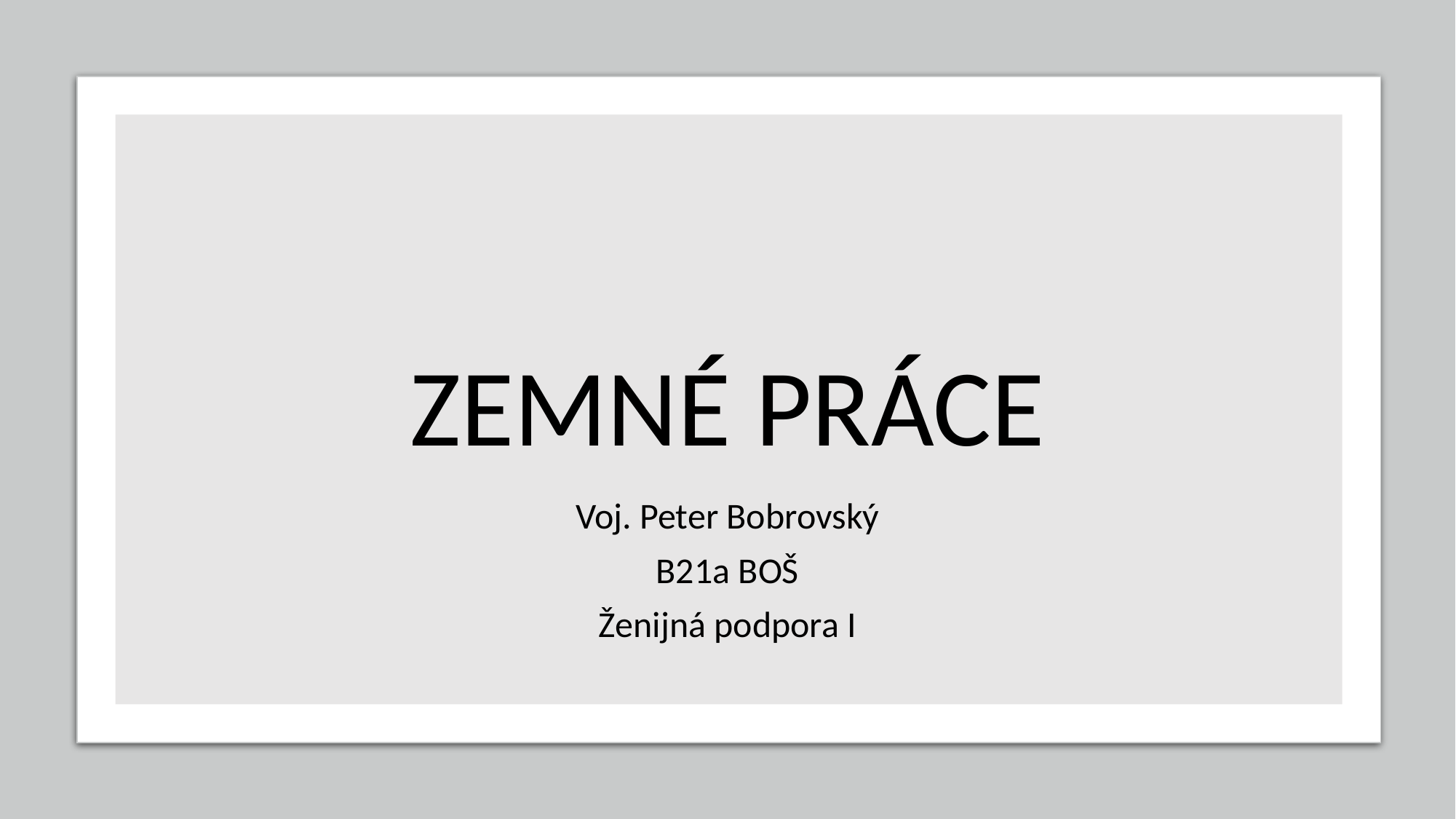

# ZEMNÉ PRÁCE
Voj. Peter Bobrovský
B21a BOŠ
Ženijná podpora I